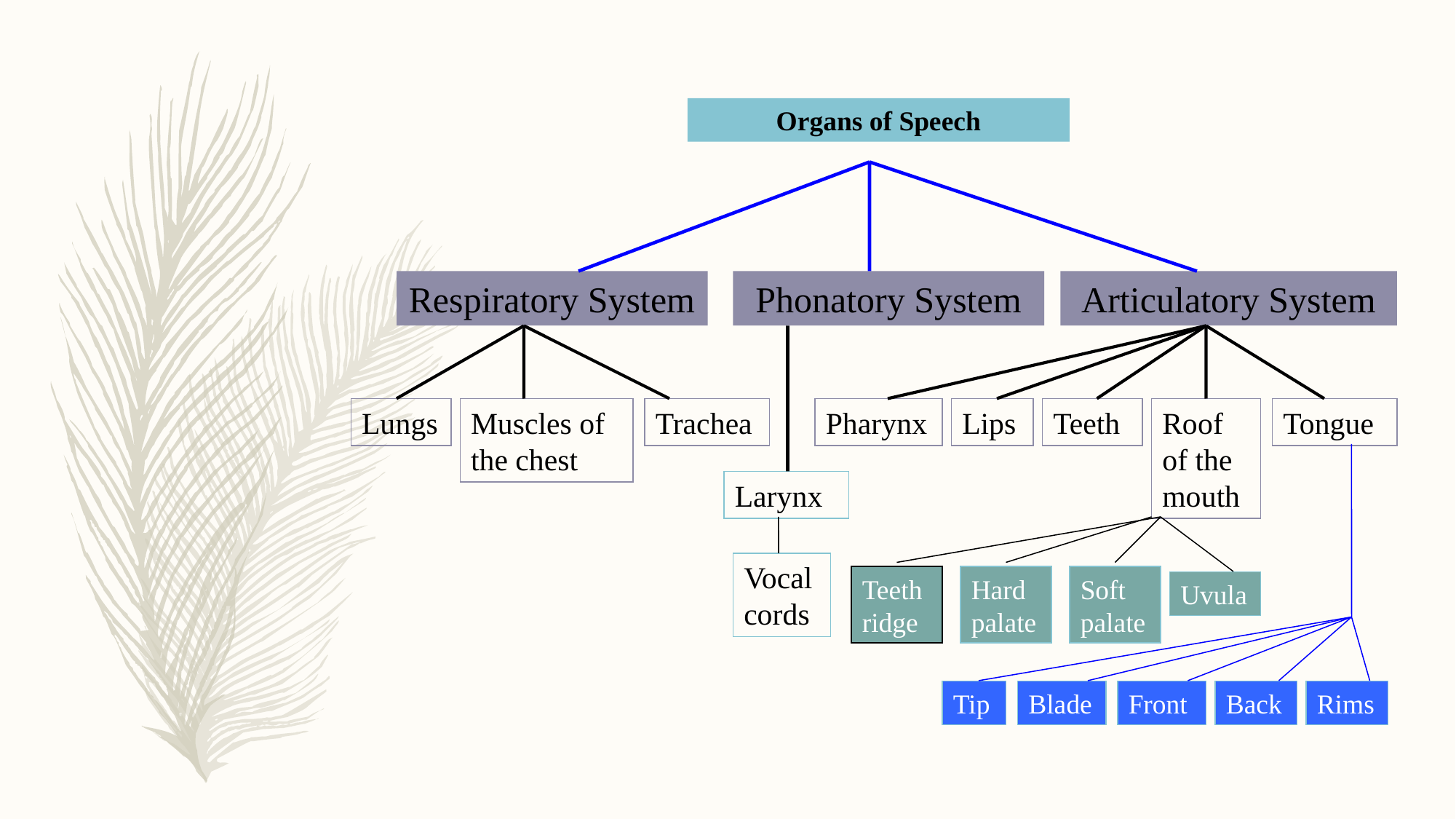

Organs of Speech

Respiratory System

Phonatory System
Articulatory System

Lungs
Muscles of the chest
Trachea
Pharynx
Lips
Teeth
Roof   of the mouth
Tongue

Larynx

Vocal cords
Teeth ridge
Hard palate
Soft palate
Uvula

Tip
Blade
Front
Back
Rims